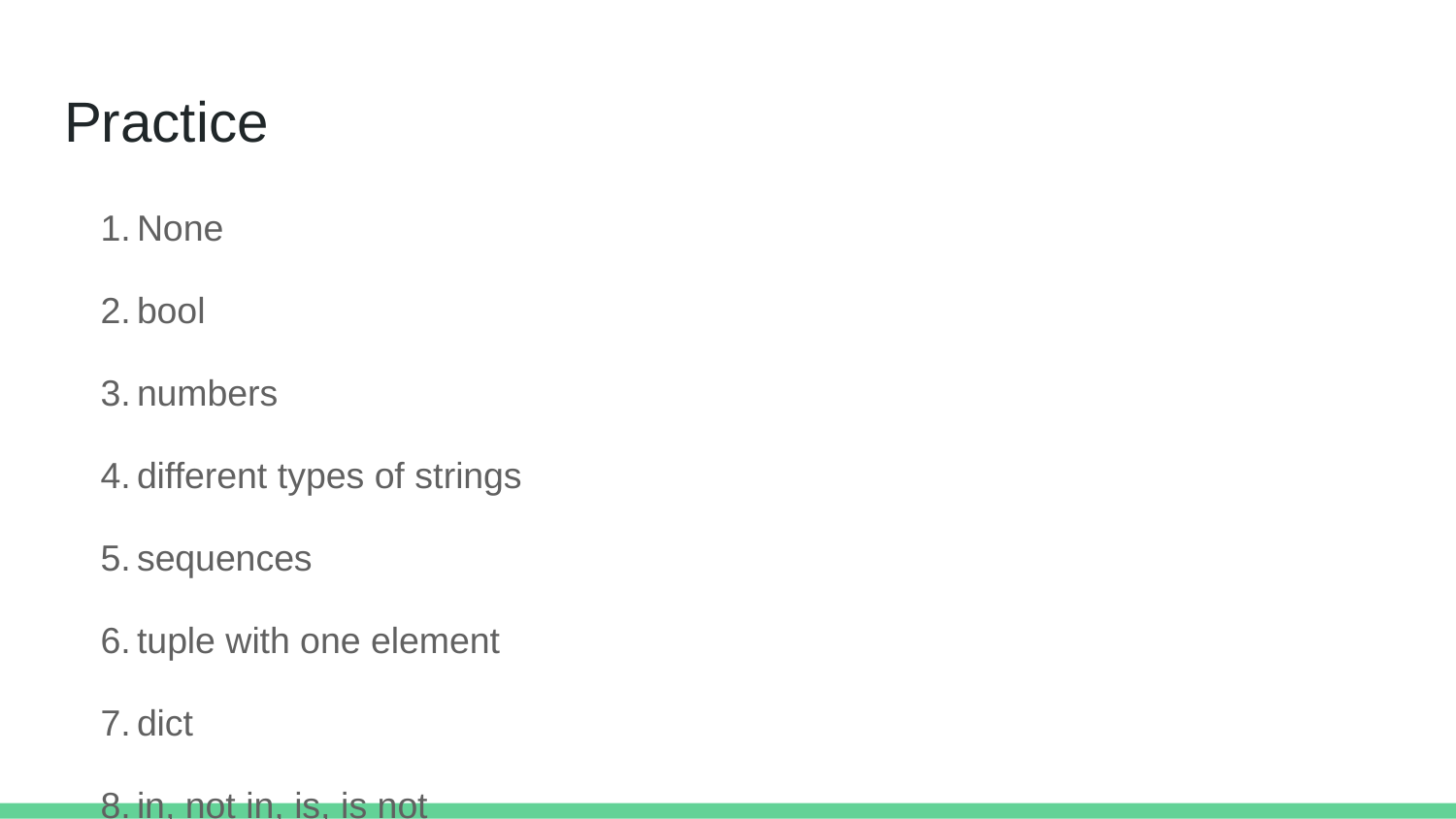

# Practice
None
bool
numbers
different types of strings
sequences
tuple with one element
dict
in, not in, is, is not
id()
type() and isinstance()